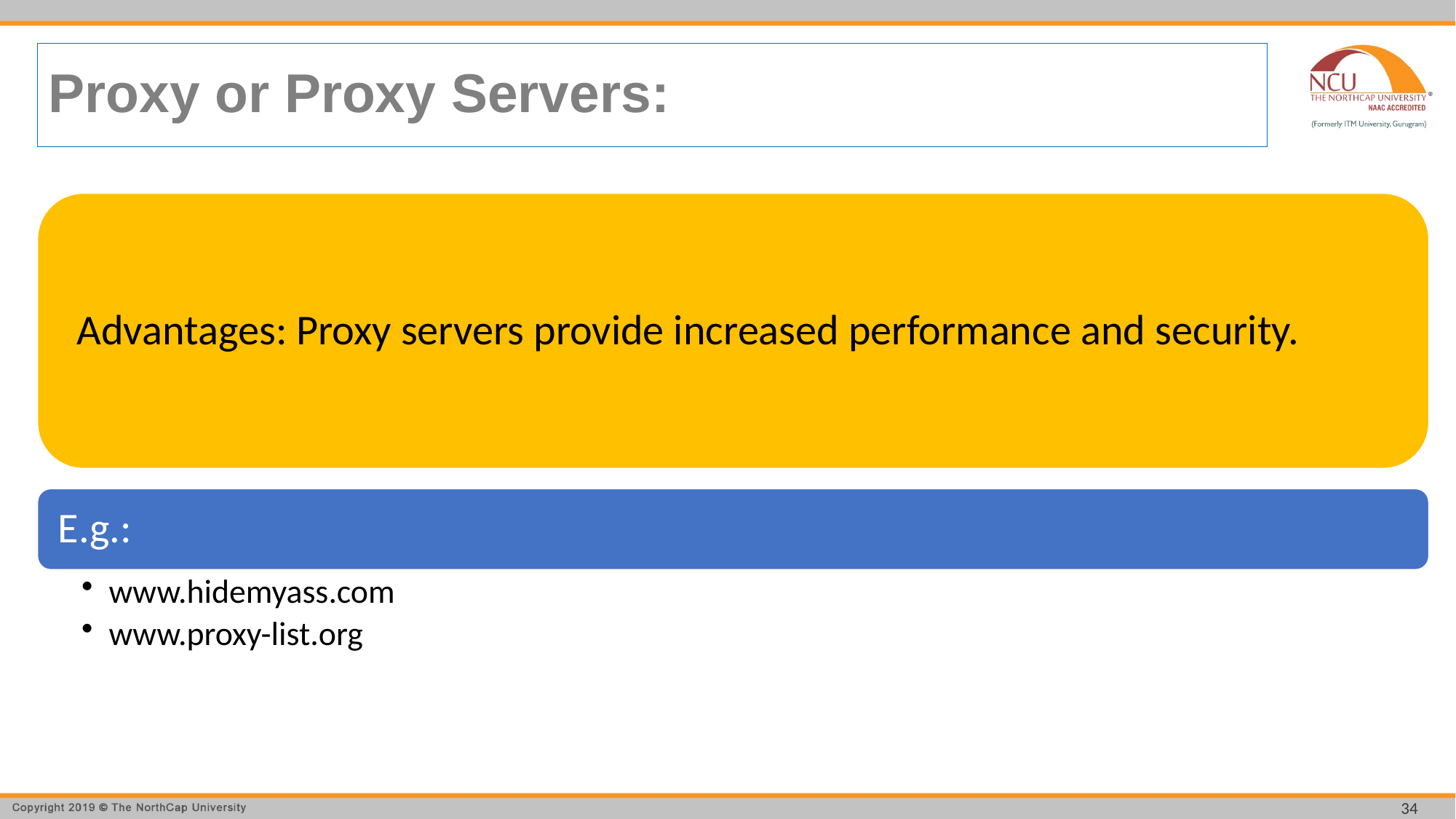

# Proxy or Proxy Servers:
Advantages: Proxy servers provide increased performance and security.
E.g.:
www.hidemyass.com
www.proxy-list.org
34